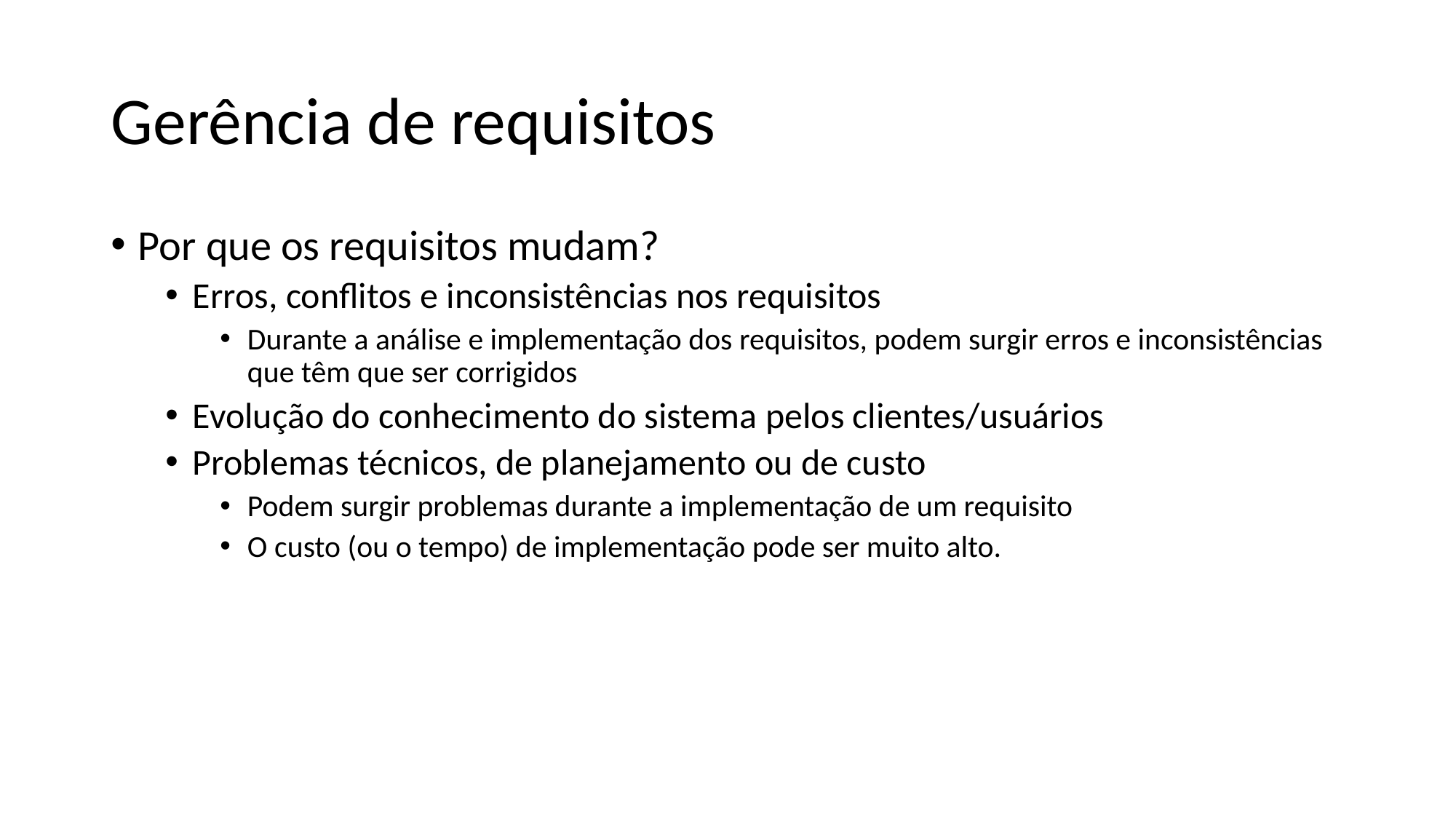

# Gerência de requisitos
Por que os requisitos mudam?
Erros, conflitos e inconsistências nos requisitos
Durante a análise e implementação dos requisitos, podem surgir erros e inconsistências que têm que ser corrigidos
Evolução do conhecimento do sistema pelos clientes/usuários
Problemas técnicos, de planejamento ou de custo
Podem surgir problemas durante a implementação de um requisito
O custo (ou o tempo) de implementação pode ser muito alto.